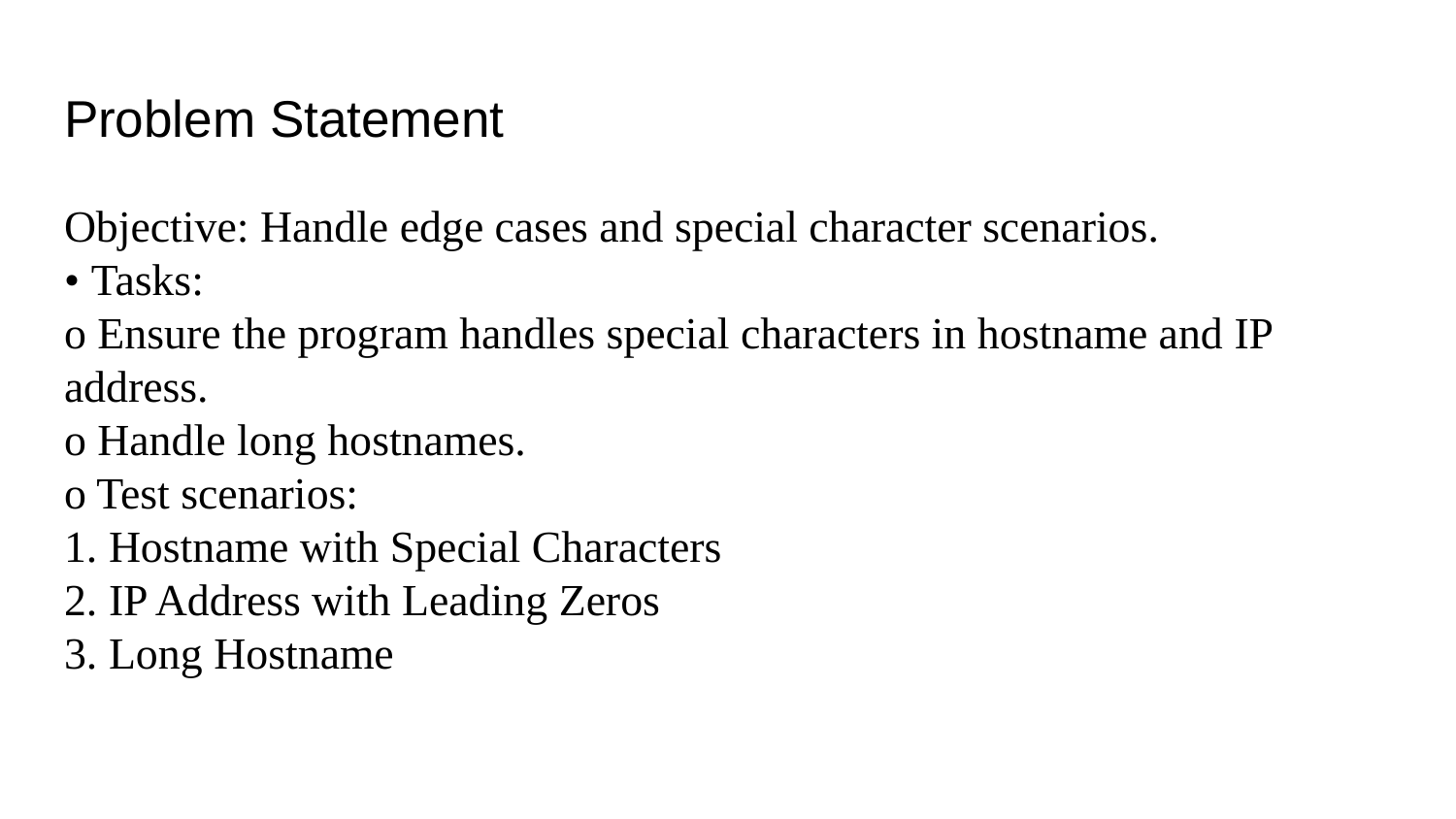

# Problem Statement
Objective: Handle edge cases and special character scenarios.
• Tasks:
o Ensure the program handles special characters in hostname and IP address.
o Handle long hostnames.
o Test scenarios:
1. Hostname with Special Characters
2. IP Address with Leading Zeros
3. Long Hostname